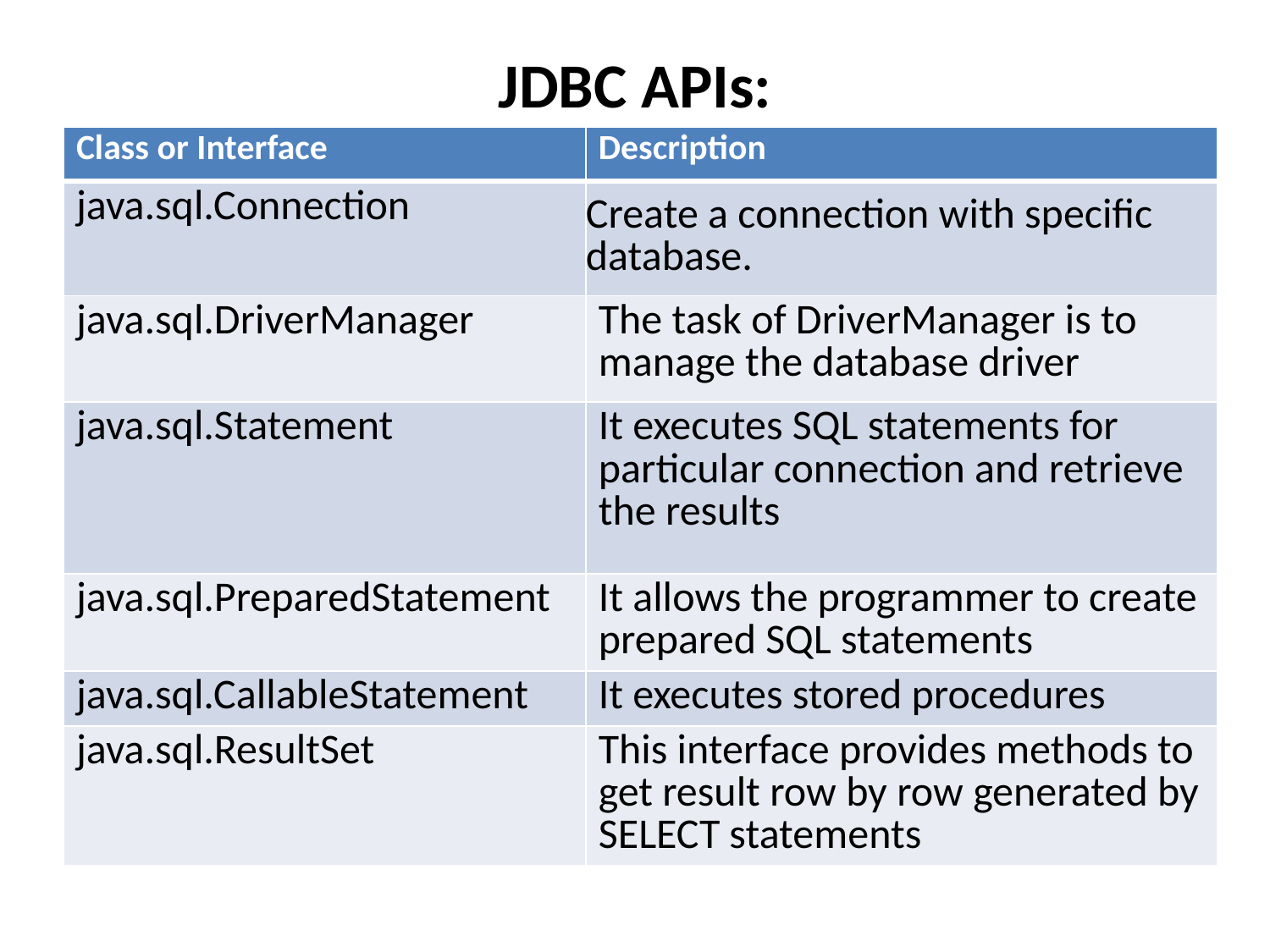

# JDBC APIs:
| Class or Interface | Description |
| --- | --- |
| java.sql.Connection | Create a connection with specific database. |
| java.sql.DriverManager | The task of DriverManager is to manage the database driver |
| java.sql.Statement | It executes SQL statements for particular connection and retrieve the results |
| java.sql.PreparedStatement | It allows the programmer to create prepared SQL statements |
| java.sql.CallableStatement | It executes stored procedures |
| java.sql.ResultSet | This interface provides methods to get result row by row generated by SELECT statements |